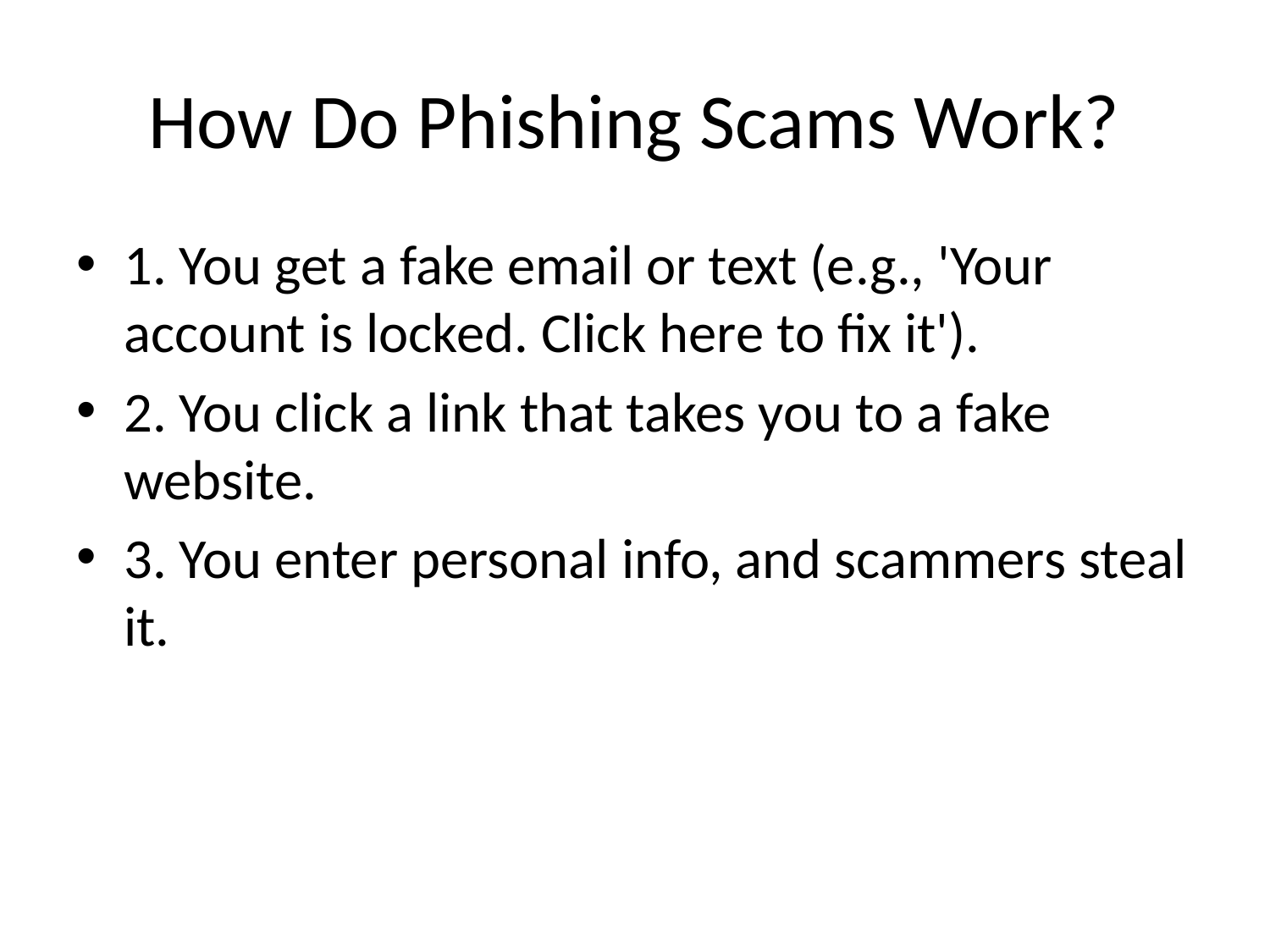

# How Do Phishing Scams Work?
1. You get a fake email or text (e.g., 'Your account is locked. Click here to fix it').
2. You click a link that takes you to a fake website.
3. You enter personal info, and scammers steal it.